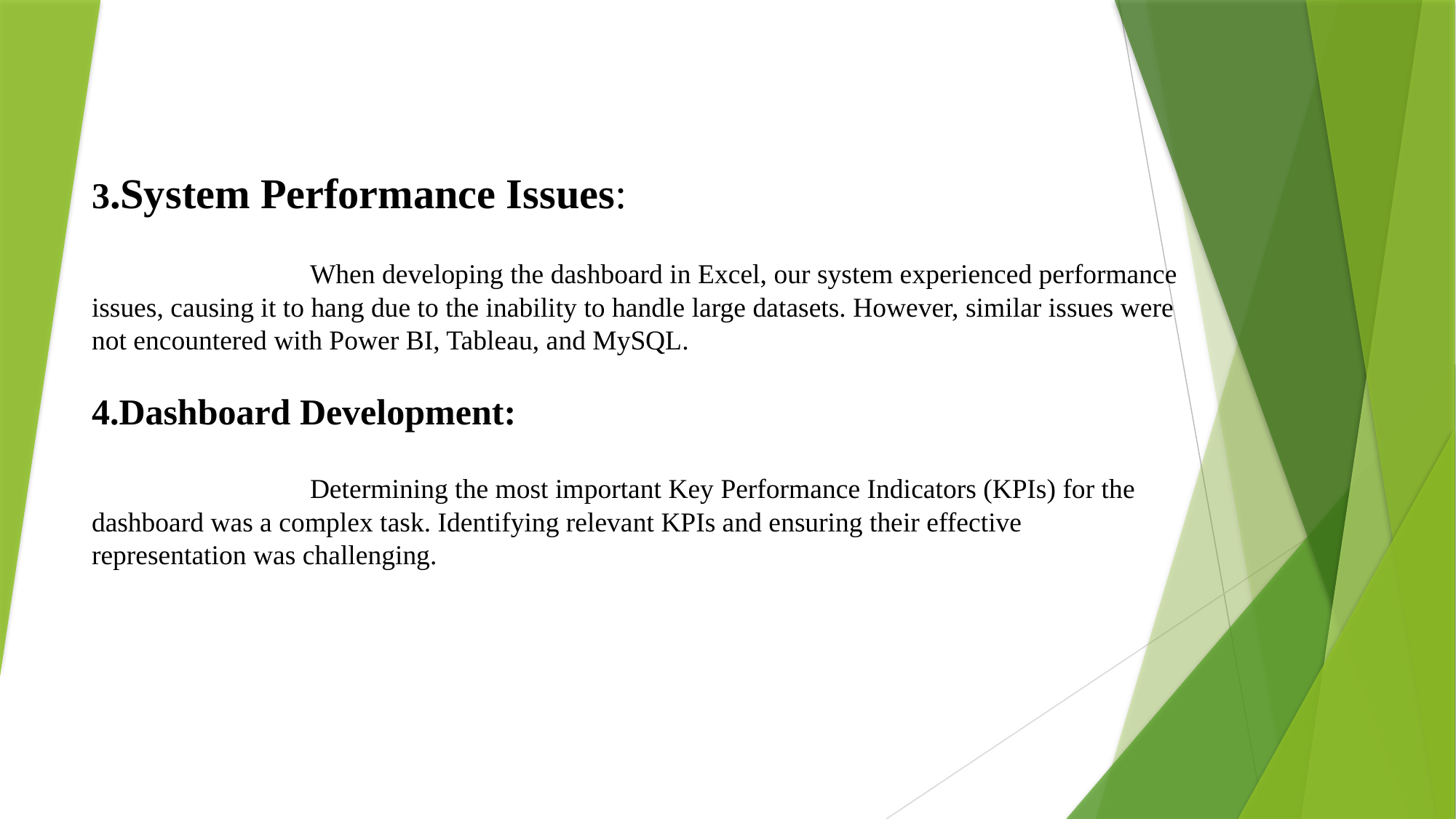

3.System Performance Issues:

		When developing the dashboard in Excel, our system experienced performance issues, causing it to hang due to the inability to handle large datasets. However, similar issues were not encountered with Power BI, Tableau, and MySQL.

4.Dashboard Development:

		Determining the most important Key Performance Indicators (KPIs) for the dashboard was a complex task. Identifying relevant KPIs and ensuring their effective representation was challenging.